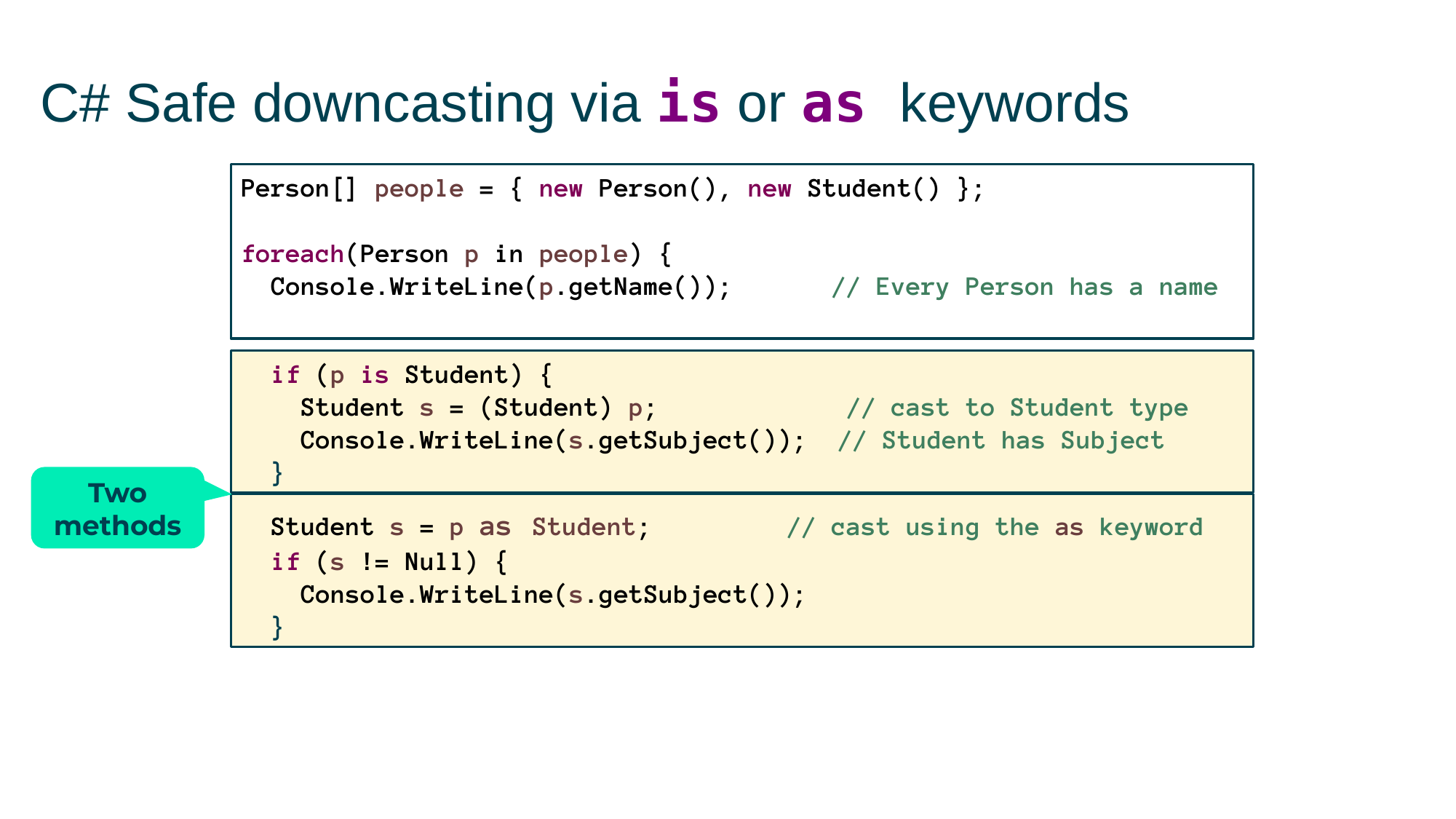

# C# Safe downcasting via is or as keywords
Person[] people = { new Person(), new Student() };

foreach(Person p in people) {
  Console.WriteLine(p.getName());	   // Every Person has a name

  if (p is Student) {
    Student s = (Student) p; 	       	    // cast to Student type
    Console.WriteLine(s.getSubject());  // Student has Subject
  }
Two methods
  Student s = p as Student; 		// cast using the as keyword
  if (s != Null) {
    Console.WriteLine(s.getSubject());
  }